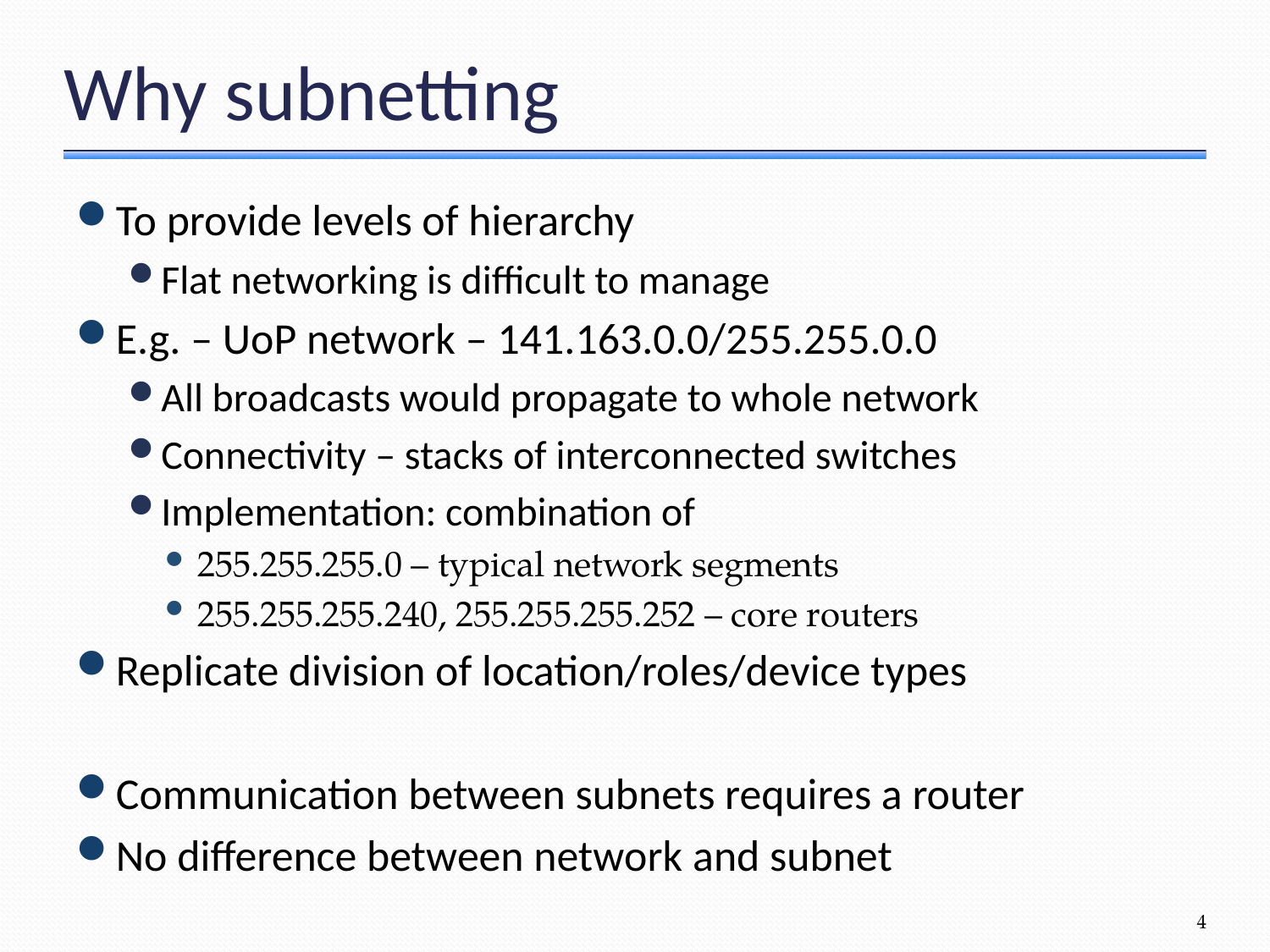

# Why subnetting
To provide levels of hierarchy
Flat networking is difficult to manage
E.g. – UoP network – 141.163.0.0/255.255.0.0
All broadcasts would propagate to whole network
Connectivity – stacks of interconnected switches
Implementation: combination of
255.255.255.0 – typical network segments
255.255.255.240, 255.255.255.252 – core routers
Replicate division of location/roles/device types

Communication between subnets requires a router
No difference between network and subnet

4